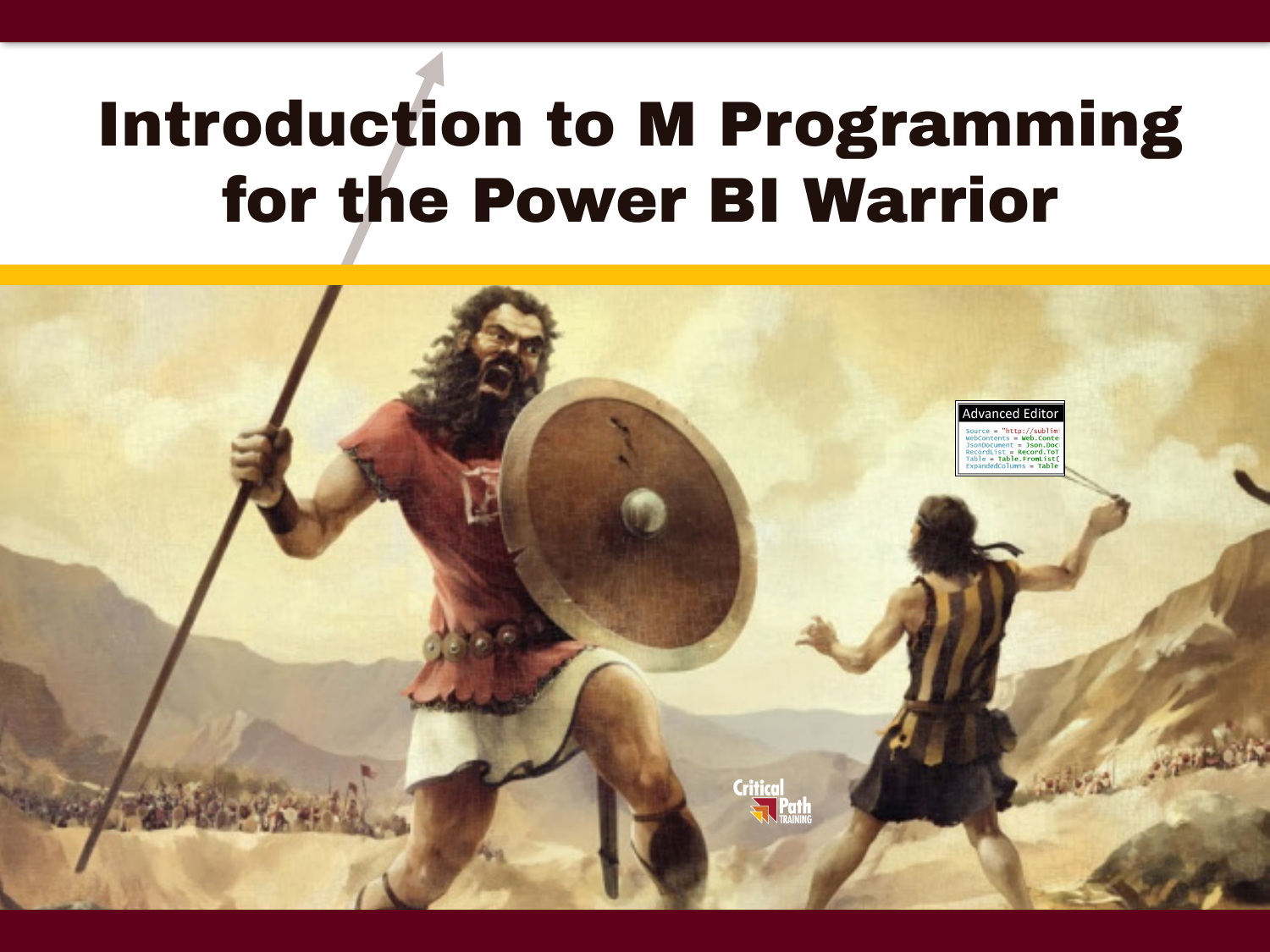

# Introduction to M Programming for the Power BI Warrior